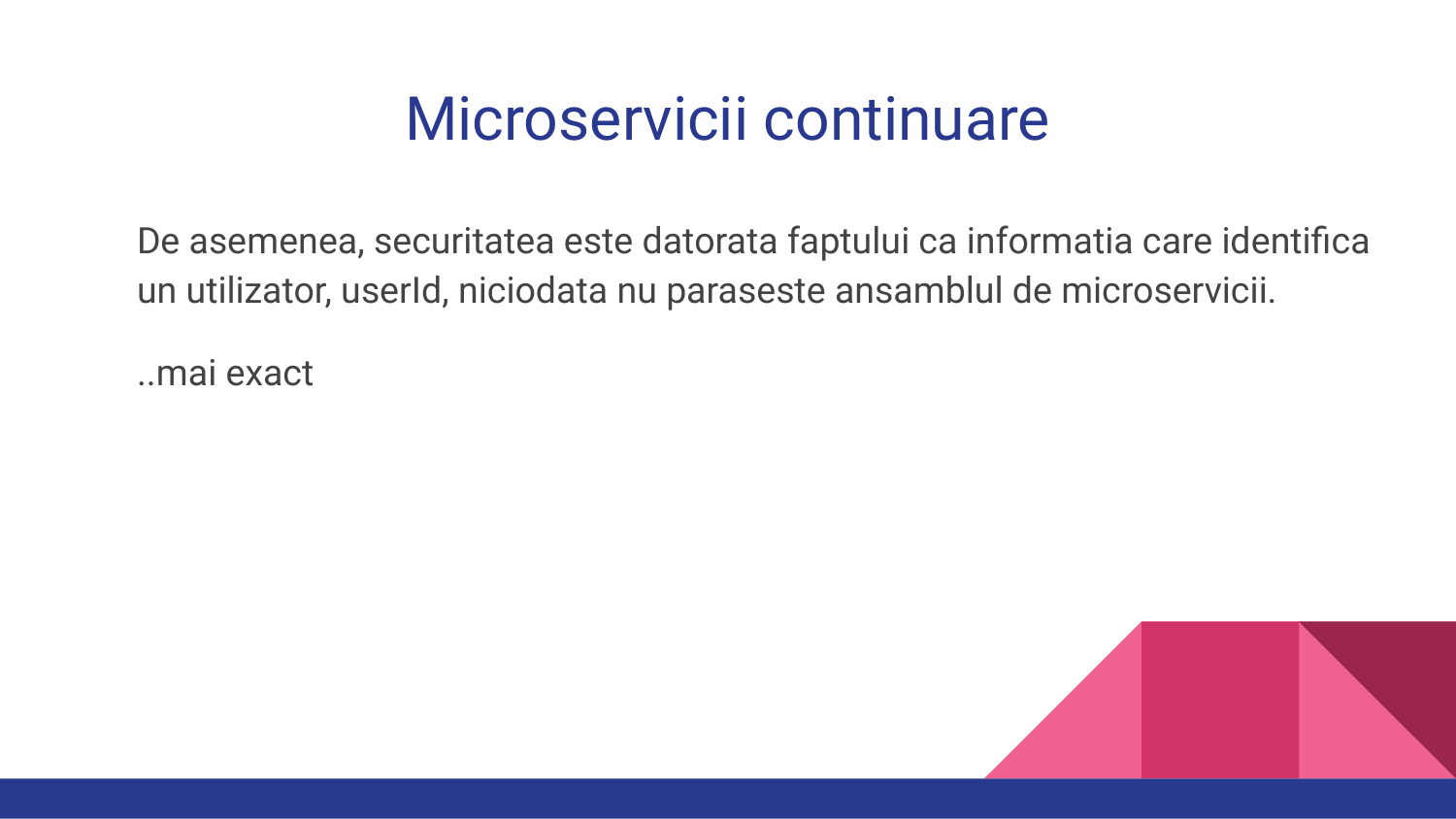

# Microservicii continuare
De asemenea, securitatea este datorata faptului ca informatia care identifica un utilizator, userId, niciodata nu paraseste ansamblul de microservicii.
..mai exact